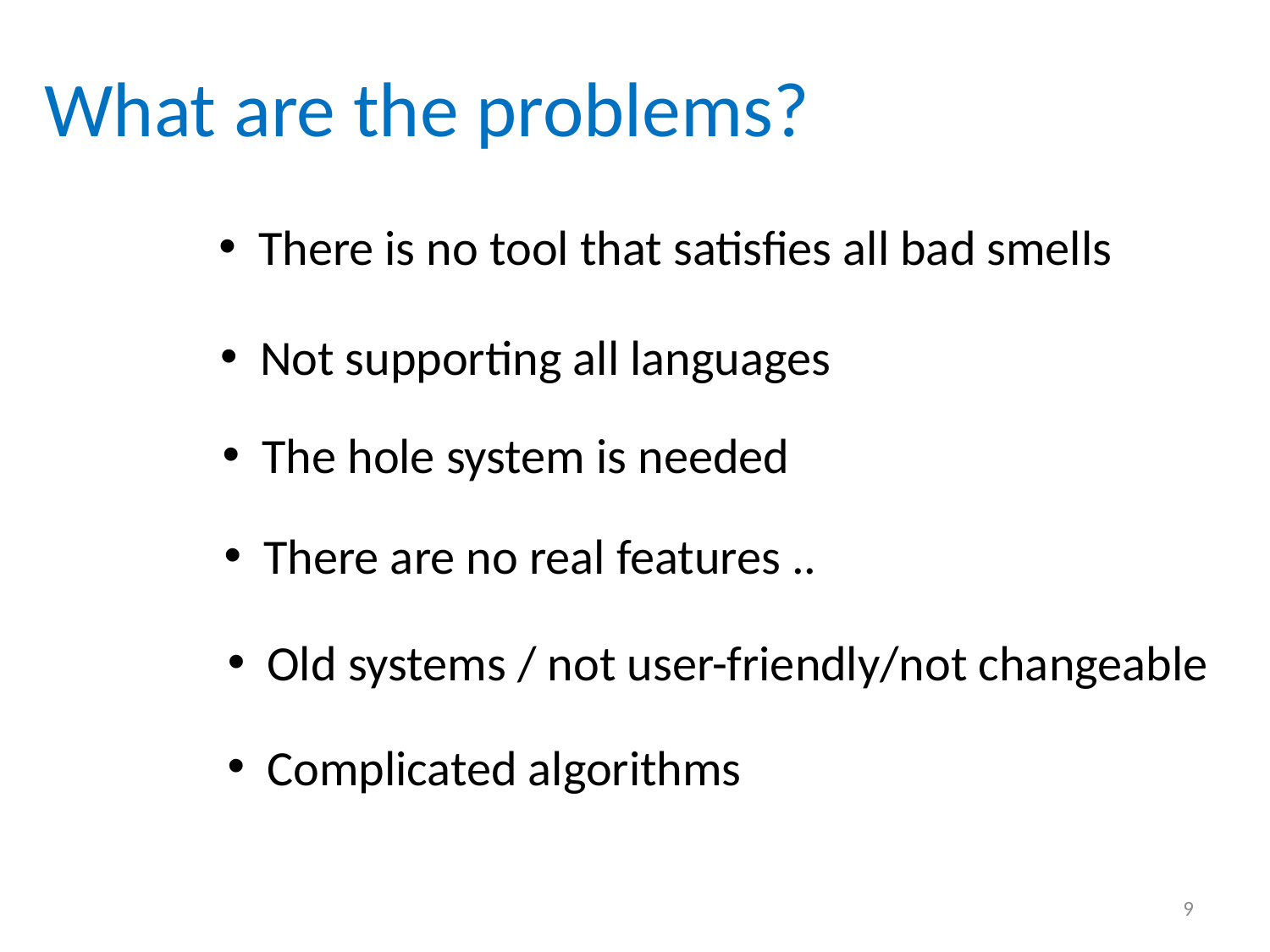

What are the problems?
There is no tool that satisfies all bad smells
Not supporting all languages
The hole system is needed
There are no real features ..
Old systems / not user-friendly/not changeable
Complicated algorithms
9